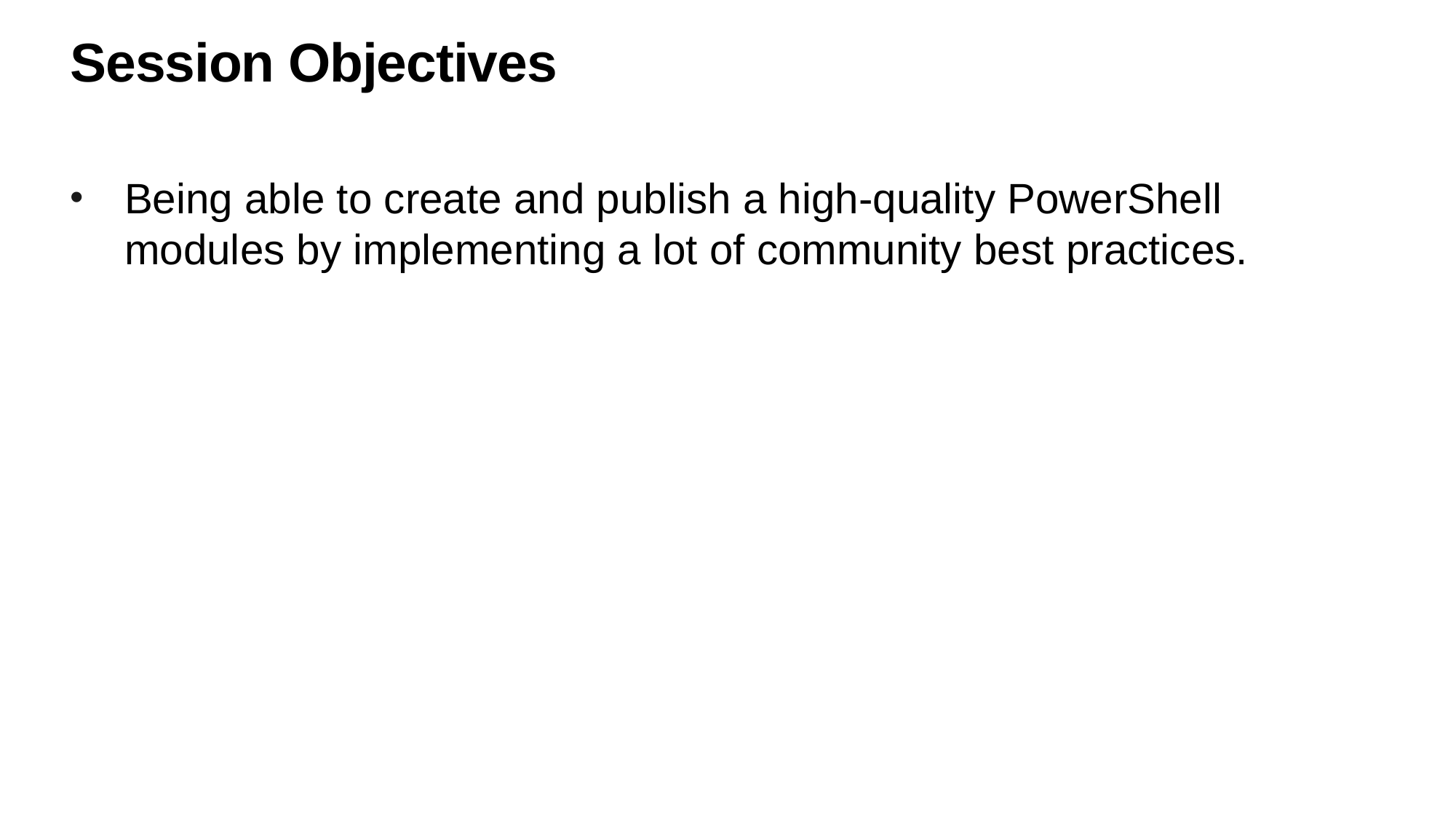

# Session Objectives
Being able to create and publish a high-quality PowerShell modules by implementing a lot of community best practices.